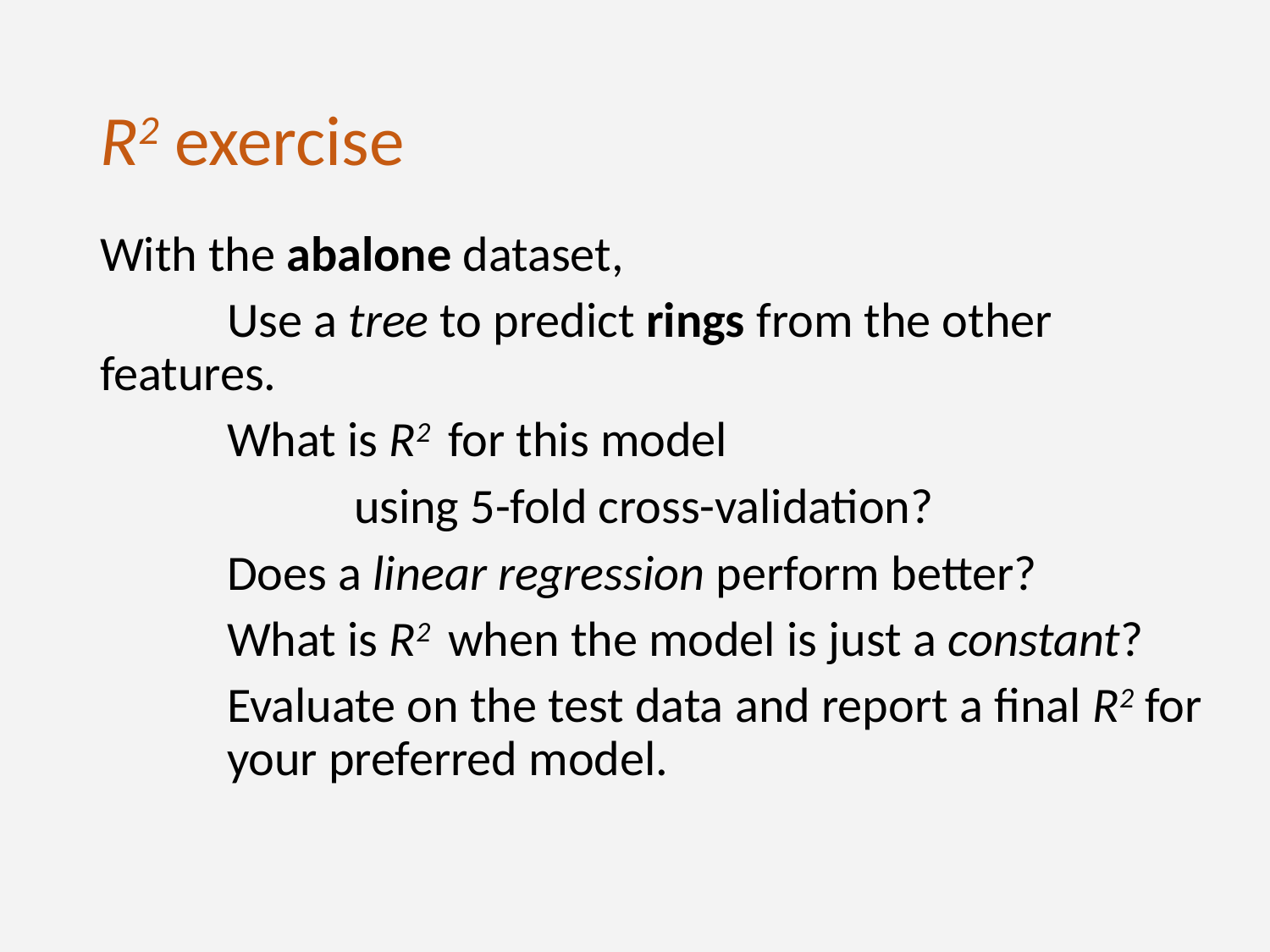

# R2 exercise
With the abalone dataset,
	Use a tree to predict rings from the other features.
	What is R2  for this model
		using 5-fold cross-validation?
	Does a linear regression perform better?
	What is R2  when the model is just a constant?
	Evaluate on the test data and report a final R2 for 	your preferred model.